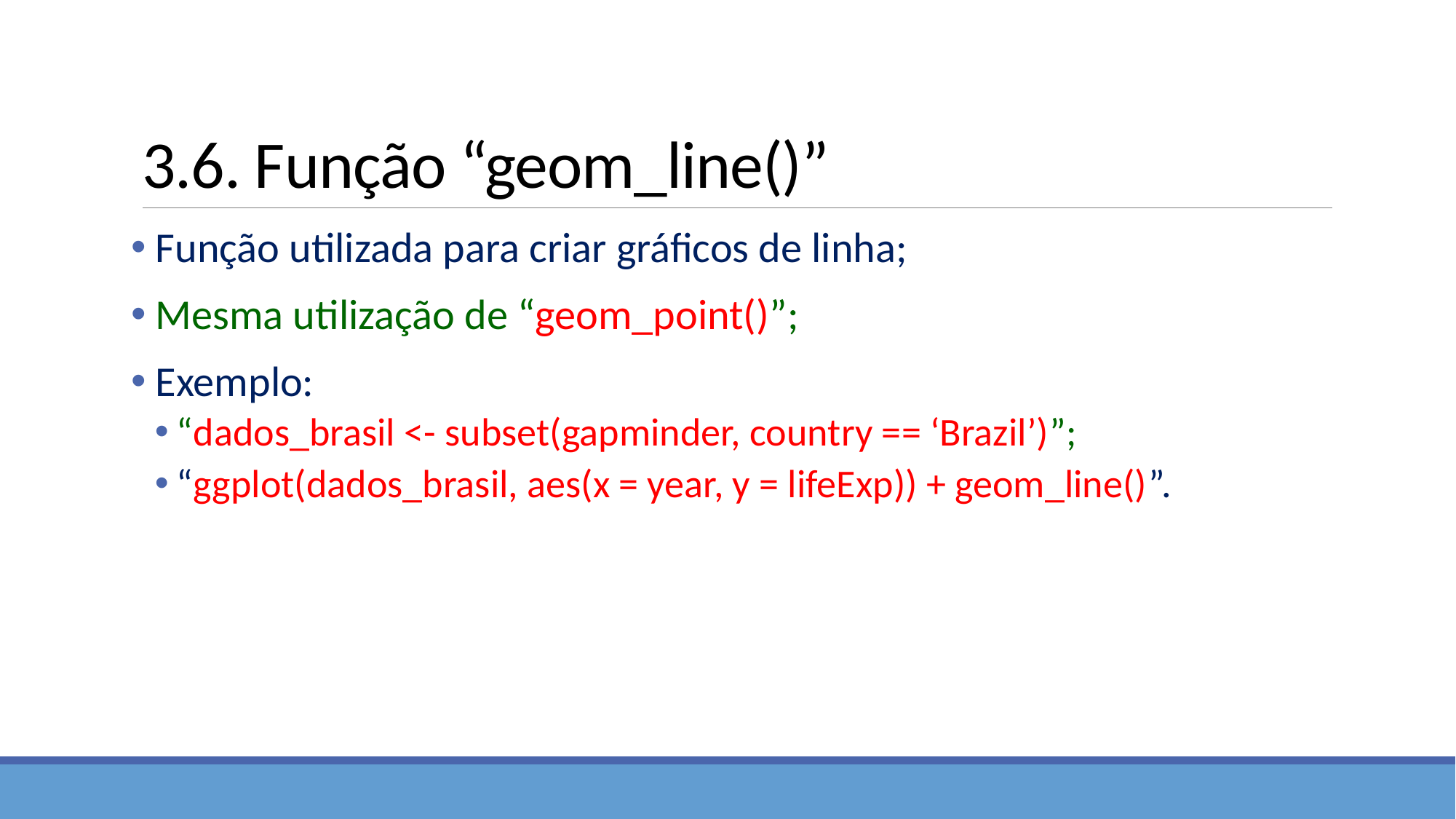

# 3.6. Função “geom_line()”
 Função utilizada para criar gráficos de linha;
 Mesma utilização de “geom_point()”;
 Exemplo:
“dados_brasil <- subset(gapminder, country == ‘Brazil’)”;
“ggplot(dados_brasil, aes(x = year, y = lifeExp)) + geom_line()”.